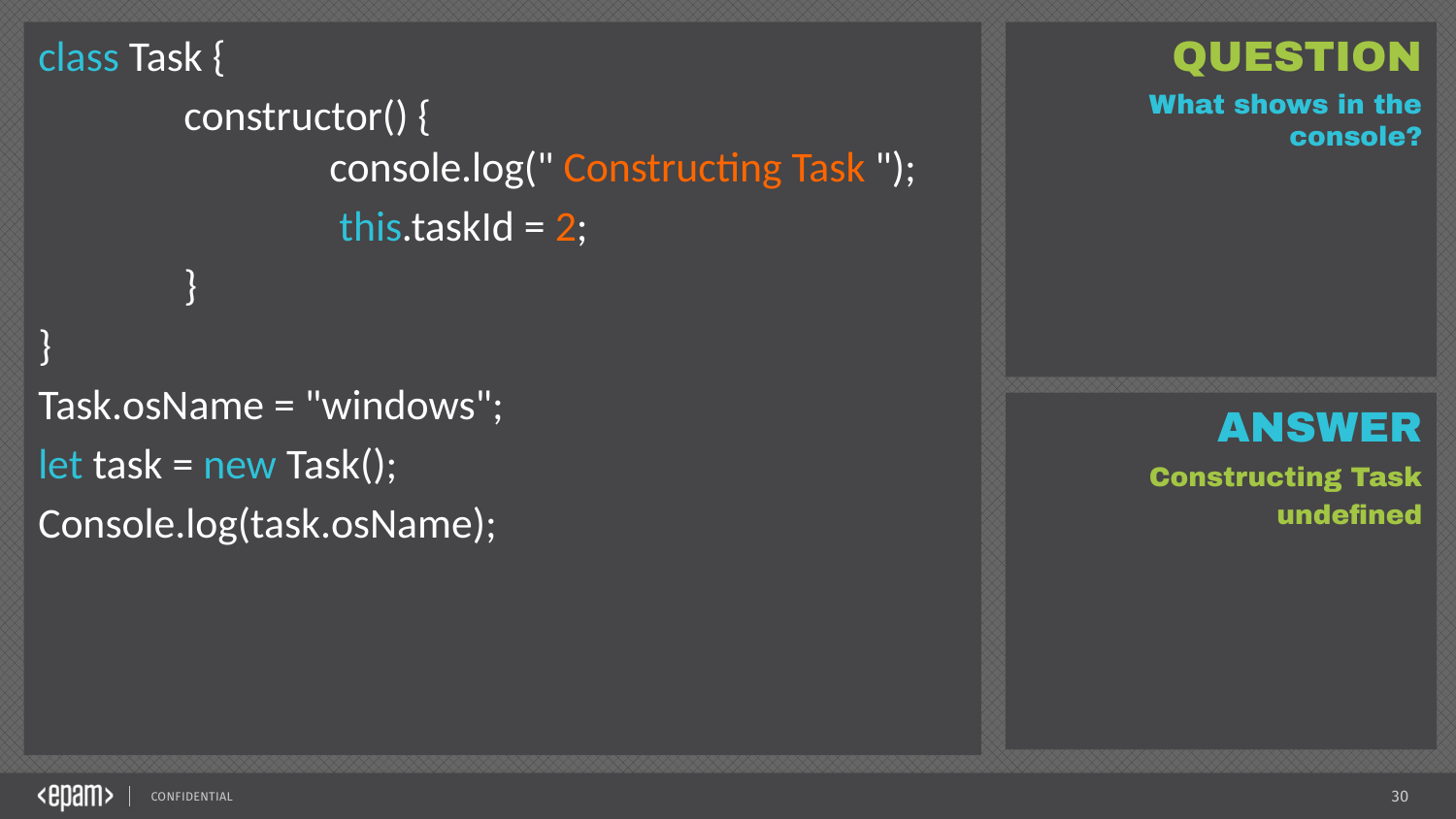

class Task {
	constructor() {
		console.log(" Constructing Task ");
		 this.taskId = 2;
	}
}
Task.osName = "windows";
let task = new Task();
Console.log(task.osName);
What shows in the console?

Constructing Task
undefined